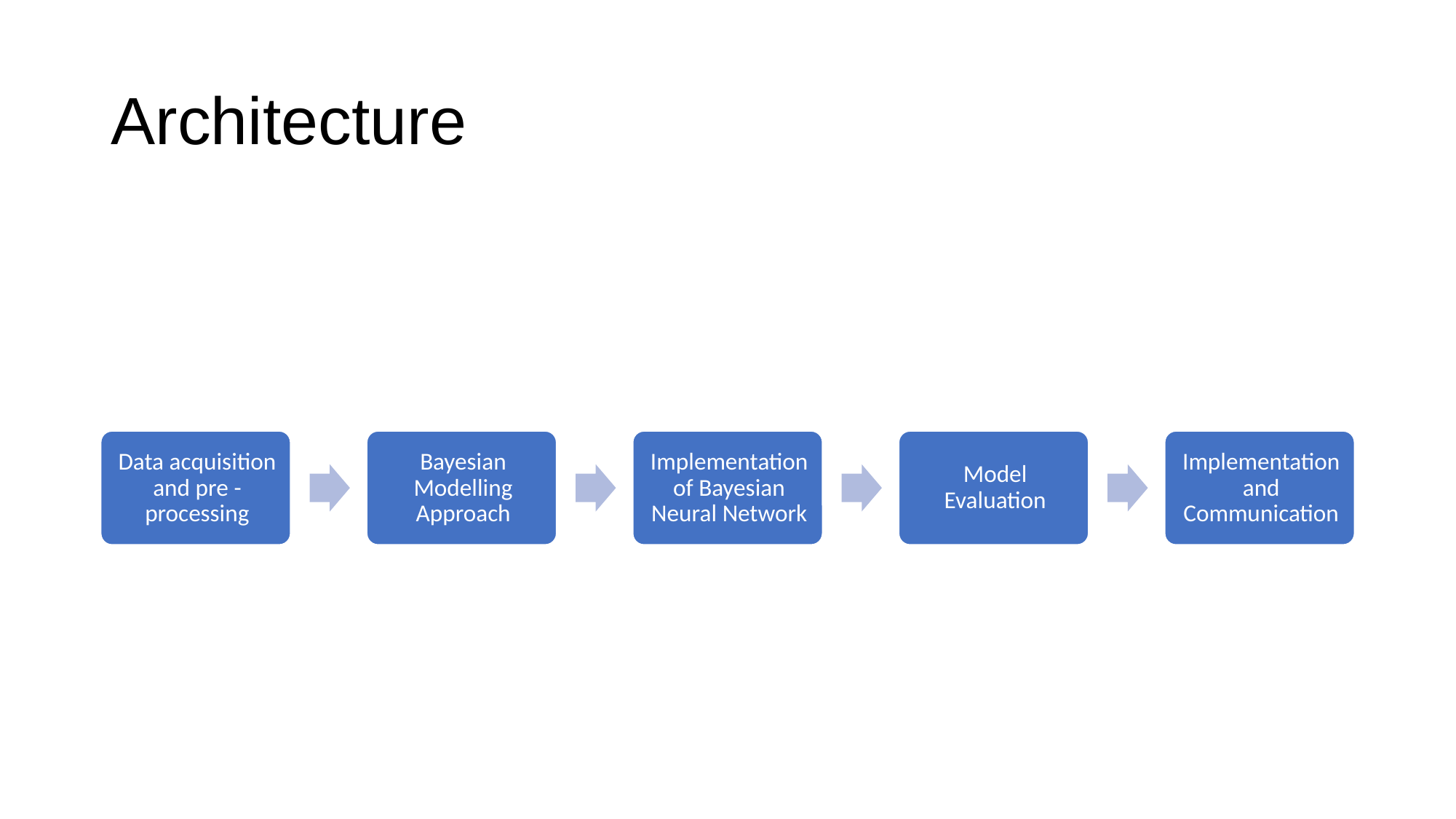

# Architecture
Data acquisition and pre -processing

Bayesian Modelling Approach

Implementation of Bayesian Neural Network

Model Evaluation

Implementation and Communication